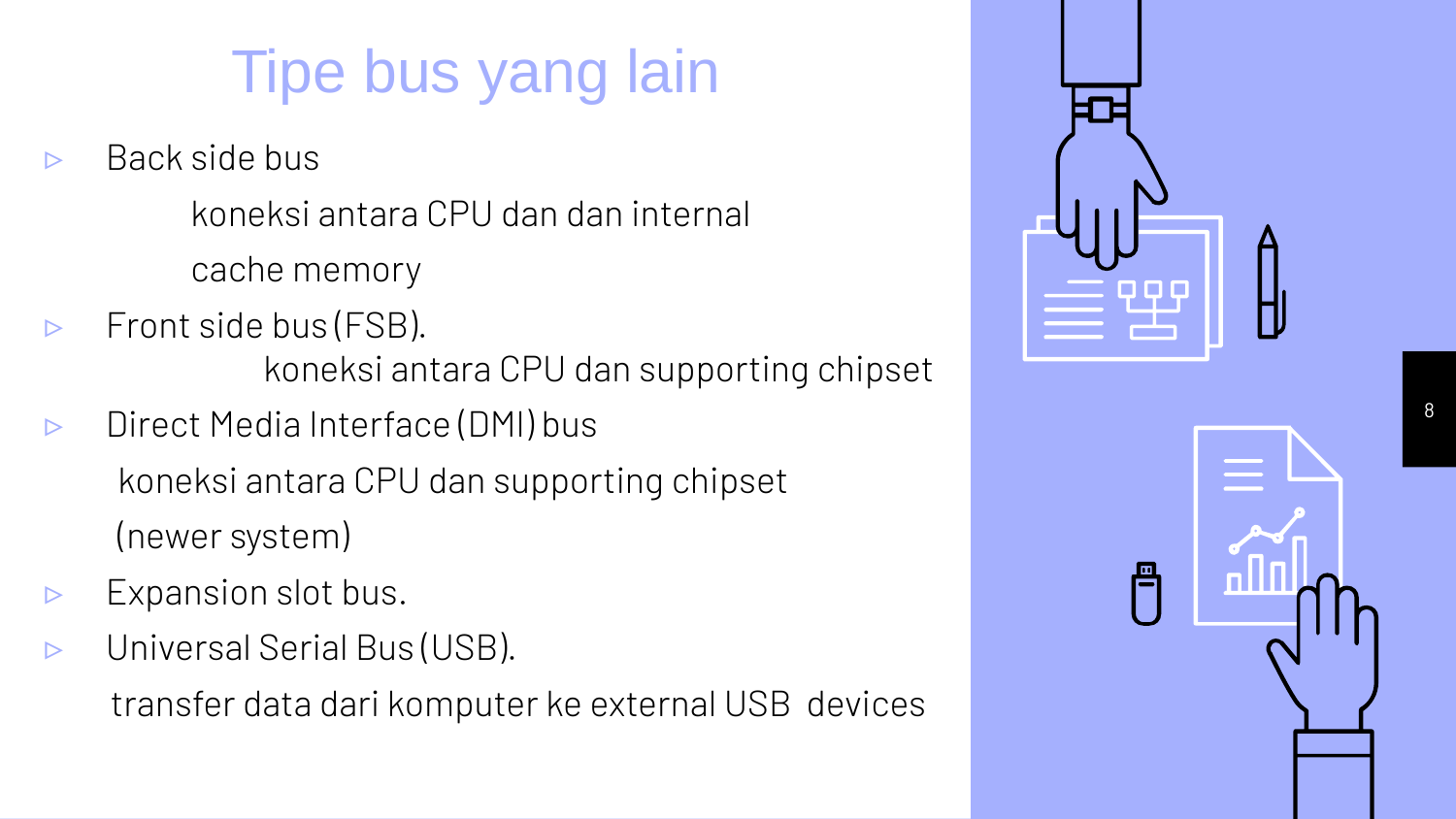

# Tipe bus yang lain
Back side bus
	koneksi antara CPU dan dan internal
	cache memory
Front side bus (FSB).
	koneksi antara CPU dan supporting chipset
Direct Media Interface (DMI) bus
          koneksi antara CPU dan supporting chipset
          (newer system)
Expansion slot bus.
Universal Serial Bus (USB).
         transfer data dari komputer ke external USB  devices
8